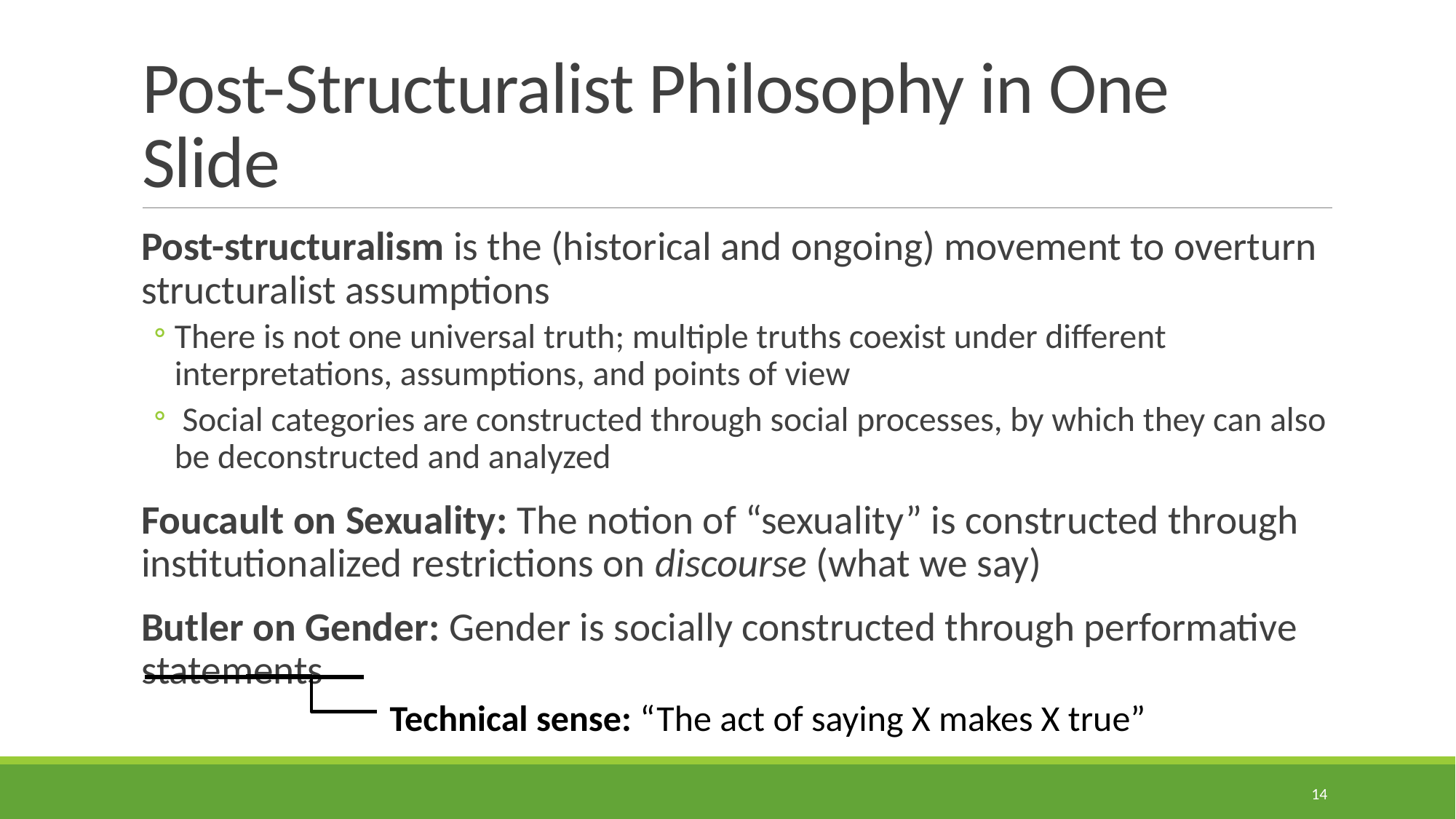

# Post-Structuralist Philosophy in One Slide
Post-structuralism is the (historical and ongoing) movement to overturn structuralist assumptions
There is not one universal truth; multiple truths coexist under different interpretations, assumptions, and points of view
 Social categories are constructed through social processes, by which they can also be deconstructed and analyzed
Foucault on Sexuality: The notion of “sexuality” is constructed through institutionalized restrictions on discourse (what we say)
Butler on Gender: Gender is socially constructed through performative statements
Technical sense: “The act of saying X makes X true”
14